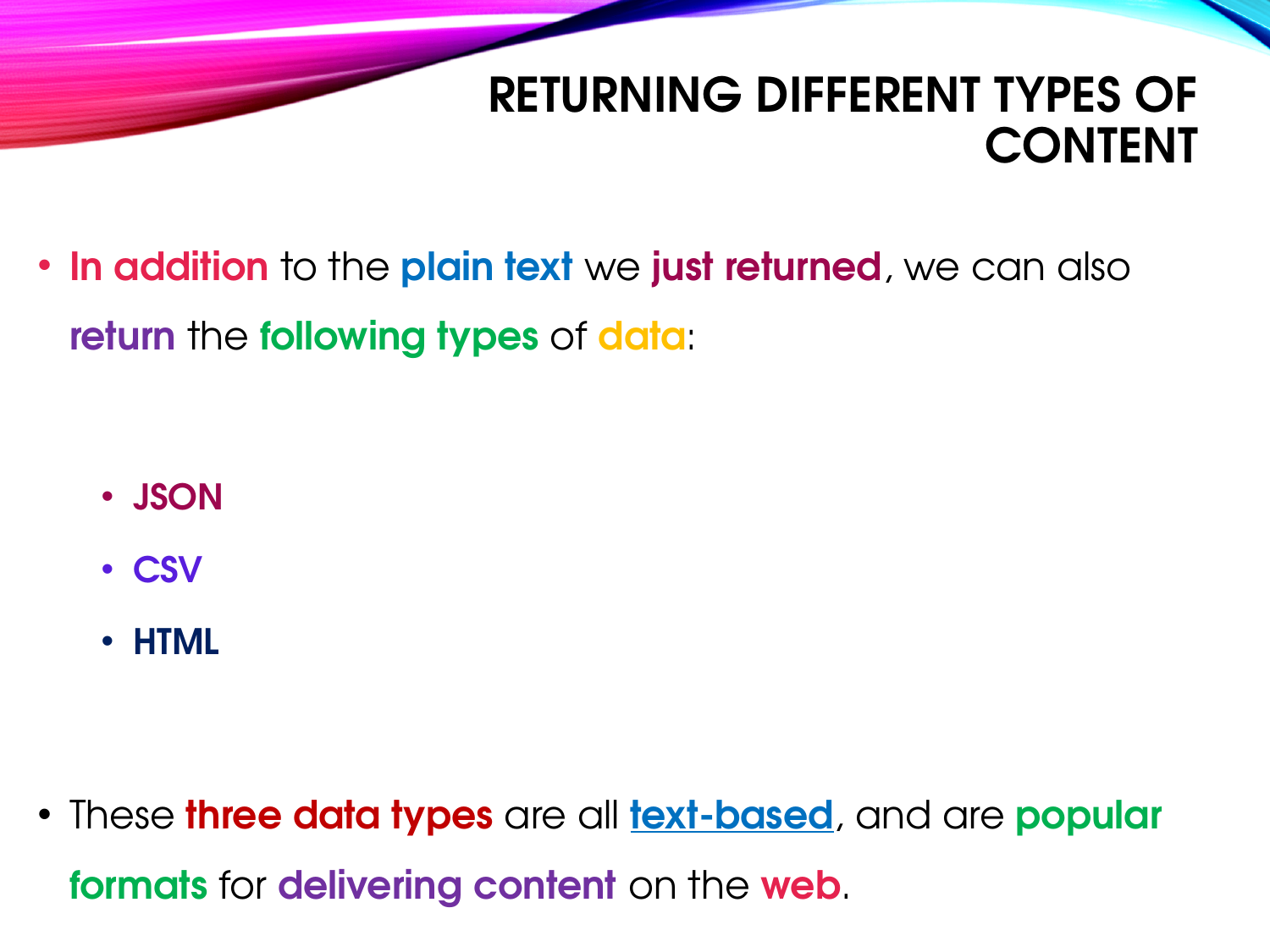

# Returning different types of content
In addition to the plain text we just returned, we can also return the following types of data:

JSON
CSV
HTML

These three data types are all text-based, and are popular formats for delivering content on the web.